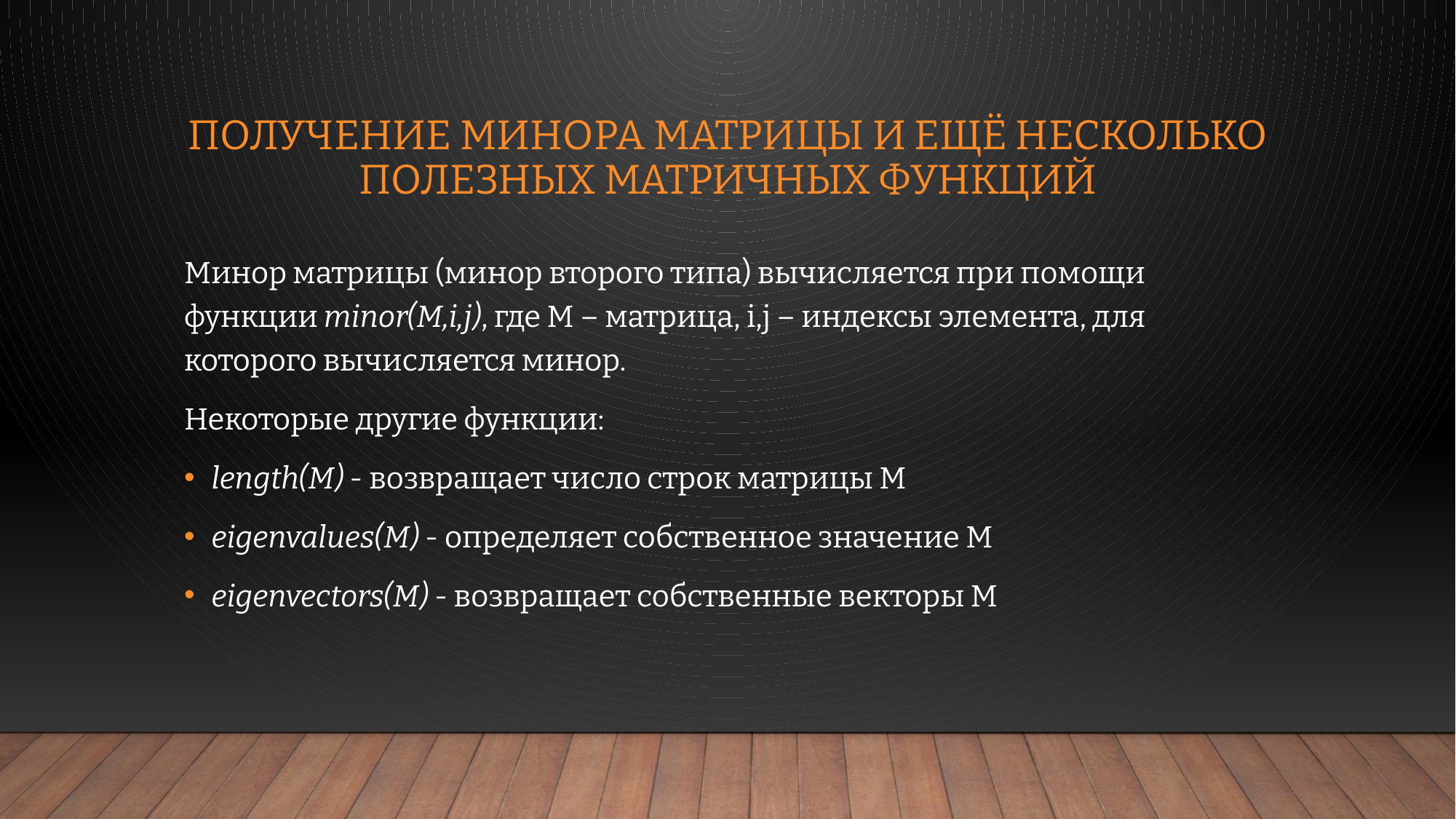

# Получение минора матрицы и ещё несколько полезных матричных функций
Минор матрицы (минор второго типа) вычисляется при помощи функции minor(M,i,j), где М – матрица, i,j – индексы элемента, для которого вычисляется минор.
Некоторые другие функции:
length(M) - возвращает число строк матрицы M
eigenvalues(M) - определяет собственное значение M
eigenvectors(M) - возвращает собственные векторы M